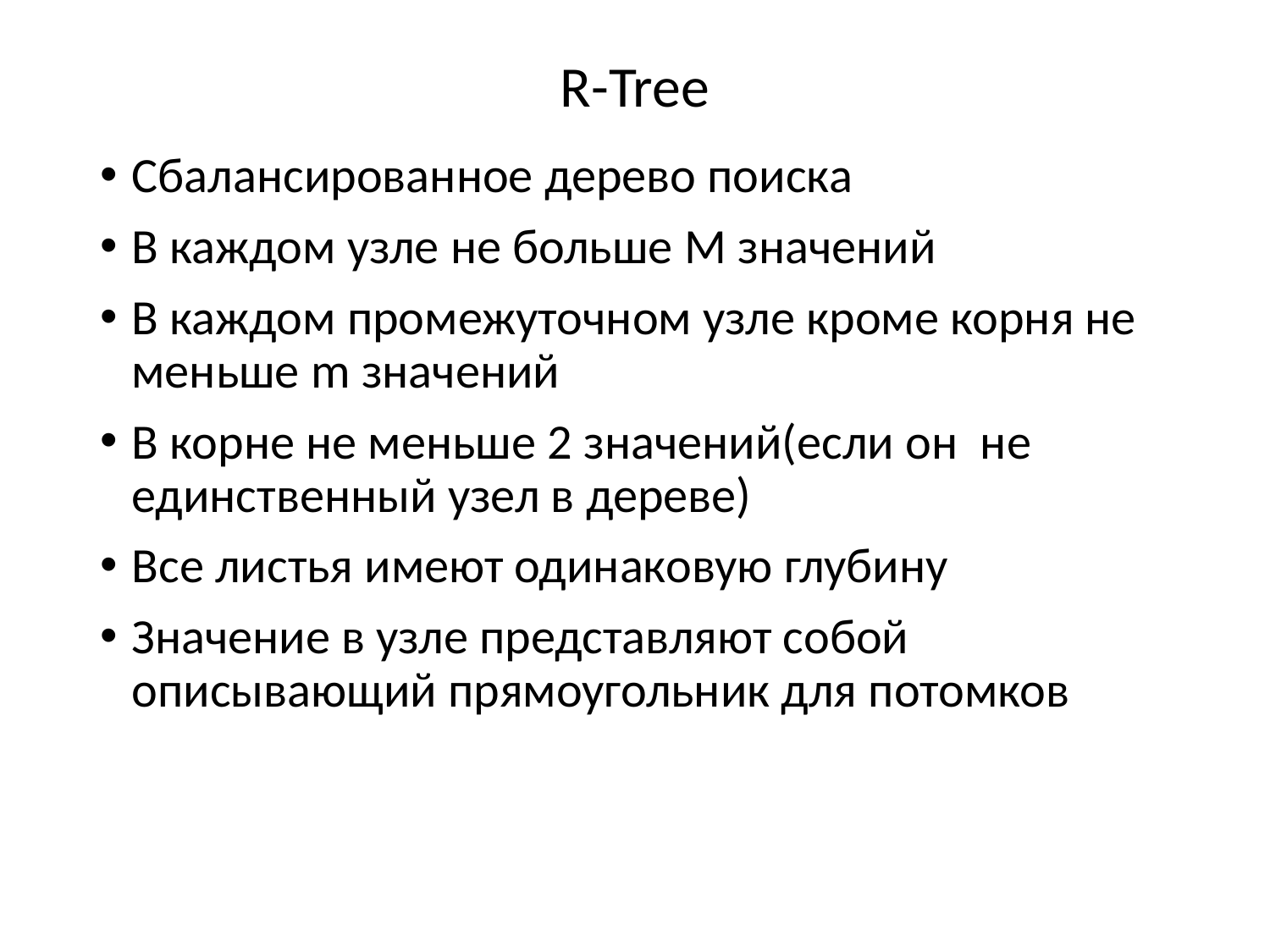

# R-Tree
Сбалансированное дерево поиска
В каждом узле не больше M значений
В каждом промежуточном узле кроме корня не меньше m значений
В корне не меньше 2 значений(если он  не единственный узел в дереве)
Все листья имеют одинаковую глубину
Значение в узле представляют собой описывающий прямоугольник для потомков